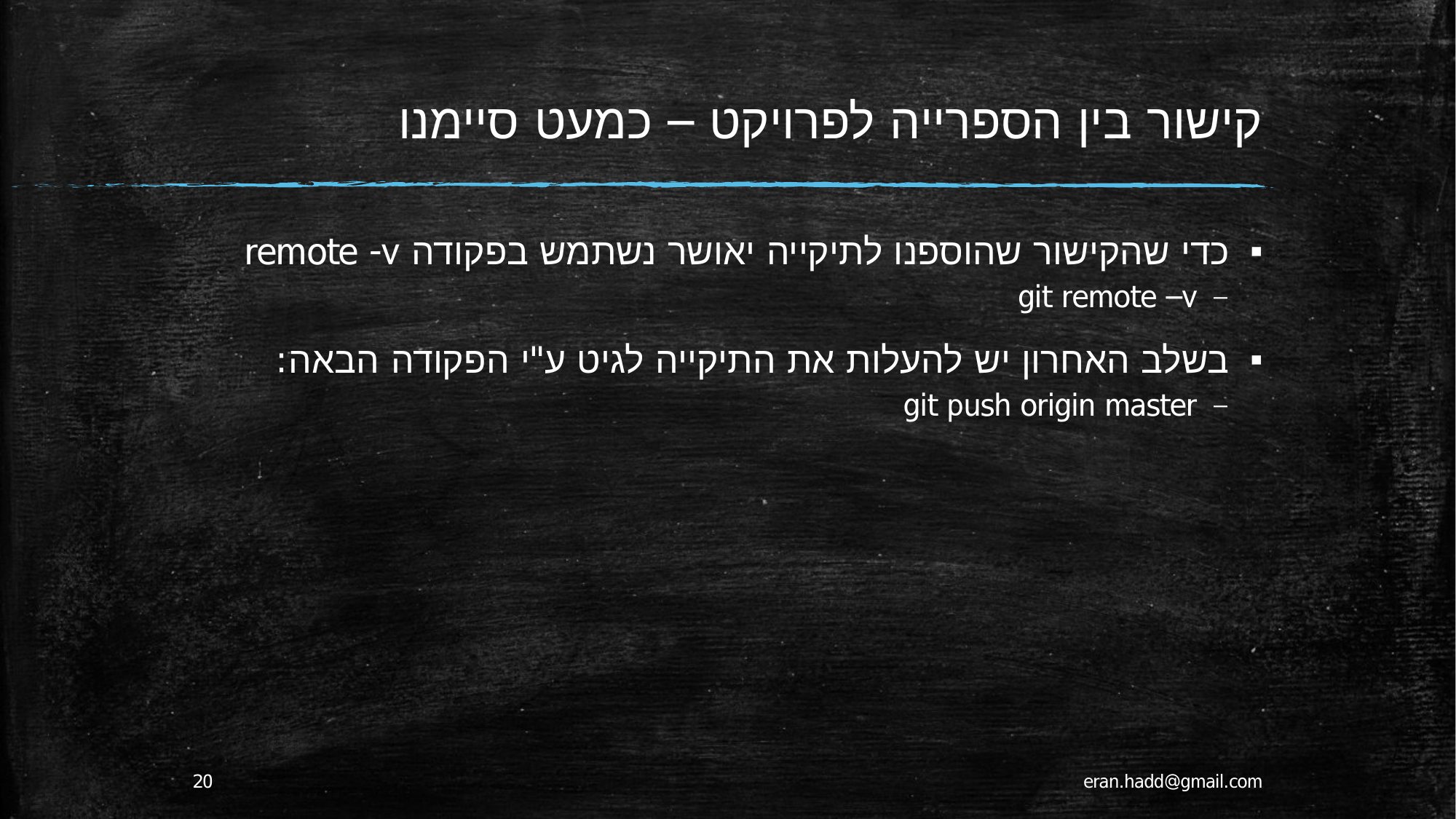

# קישור בין הספרייה לפרויקט – כמעט סיימנו
כדי שהקישור שהוספנו לתיקייה יאושר נשתמש בפקודה remote -v
git remote –v
בשלב האחרון יש להעלות את התיקייה לגיט ע"י הפקודה הבאה:
git push origin master
20
eran.hadd@gmail.com